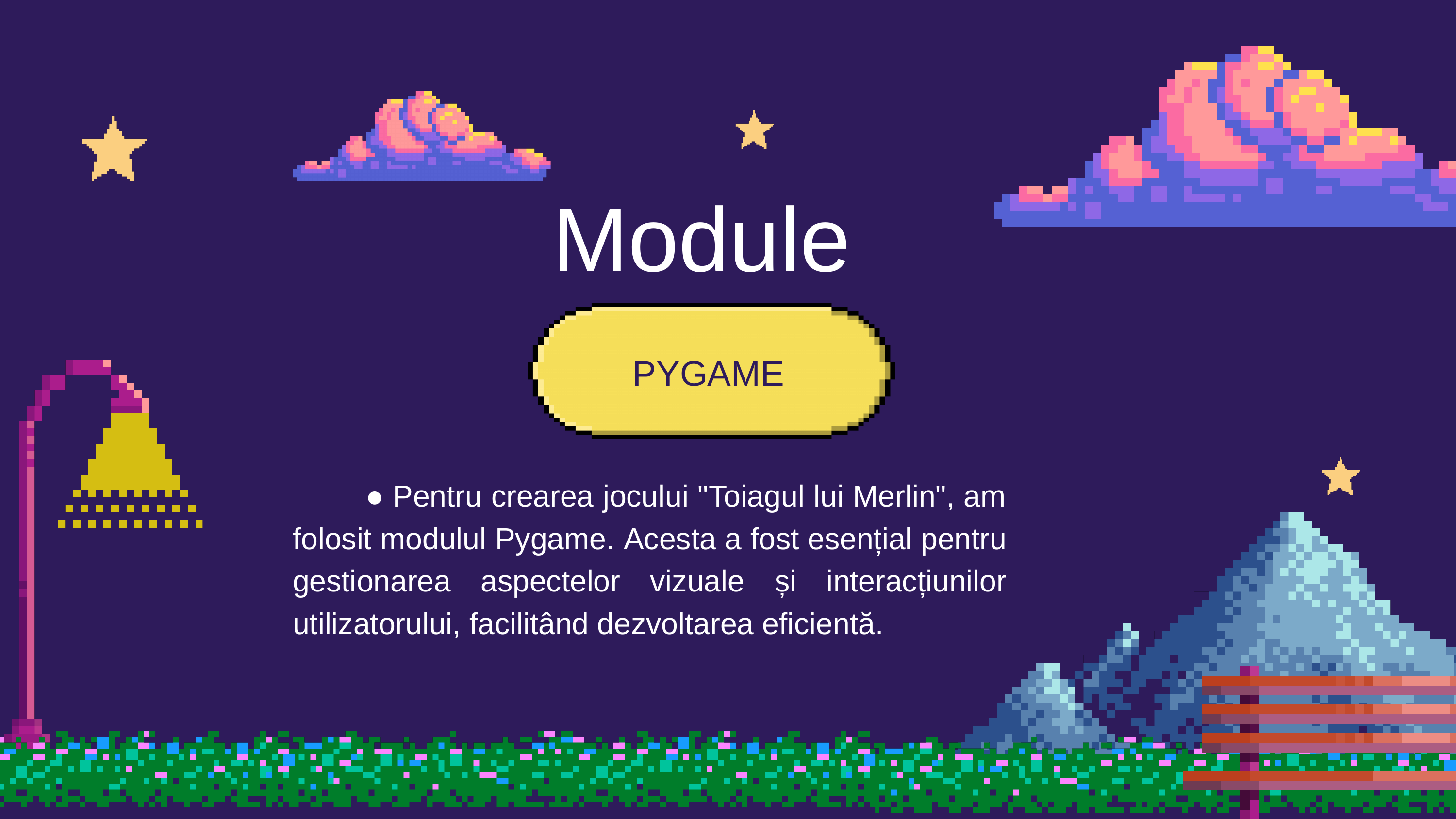

Module

PYGAME

	● Pentru crearea jocului "Toiagul lui Merlin", am folosit modulul Pygame. Acesta a fost esențial pentru gestionarea aspectelor vizuale și interacțiunilor utilizatorului, facilitând dezvoltarea eficientă.